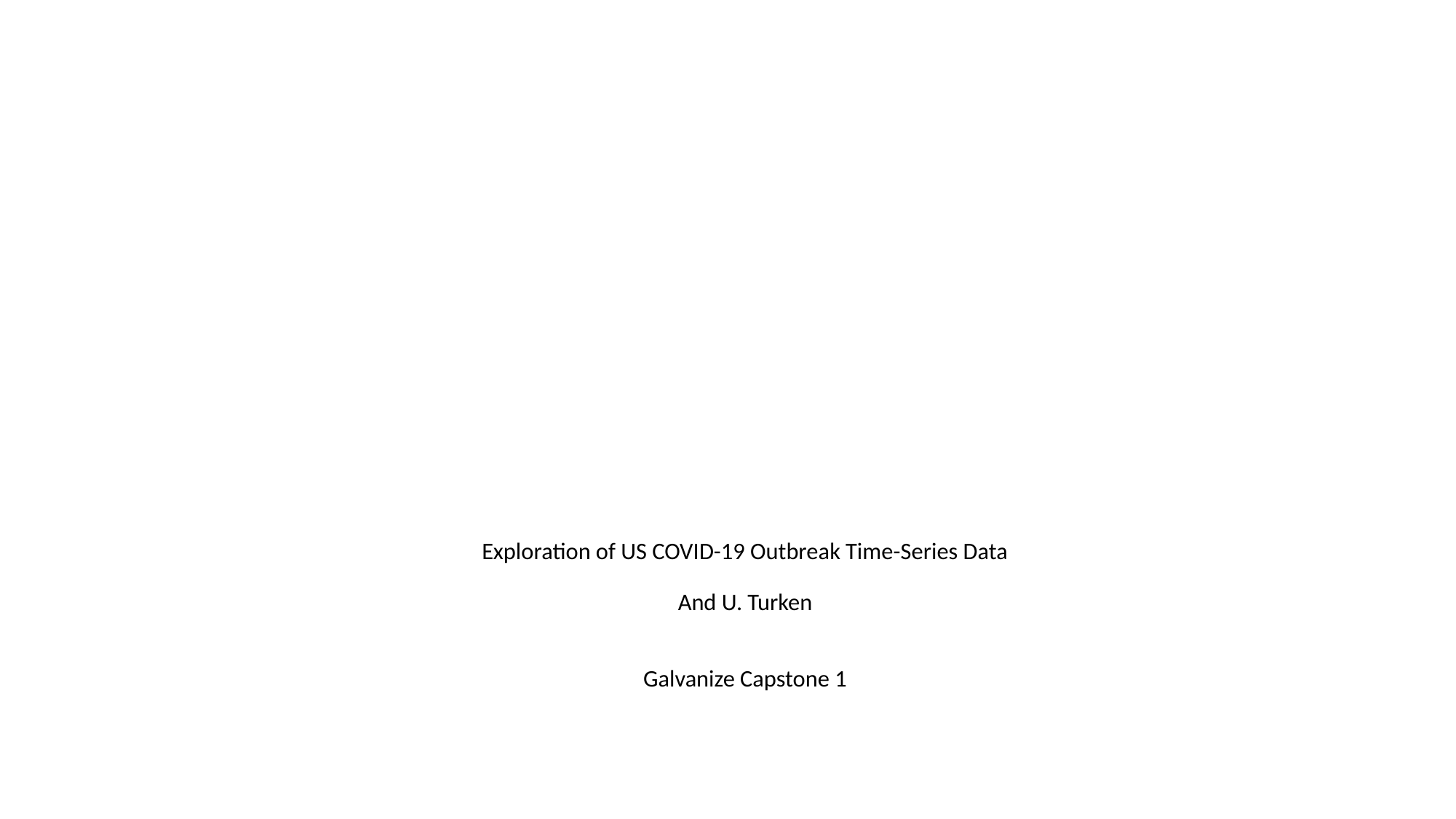

# Exploration of US COVID-19 Outbreak Time-Series Data And U. Turken Galvanize Capstone 1